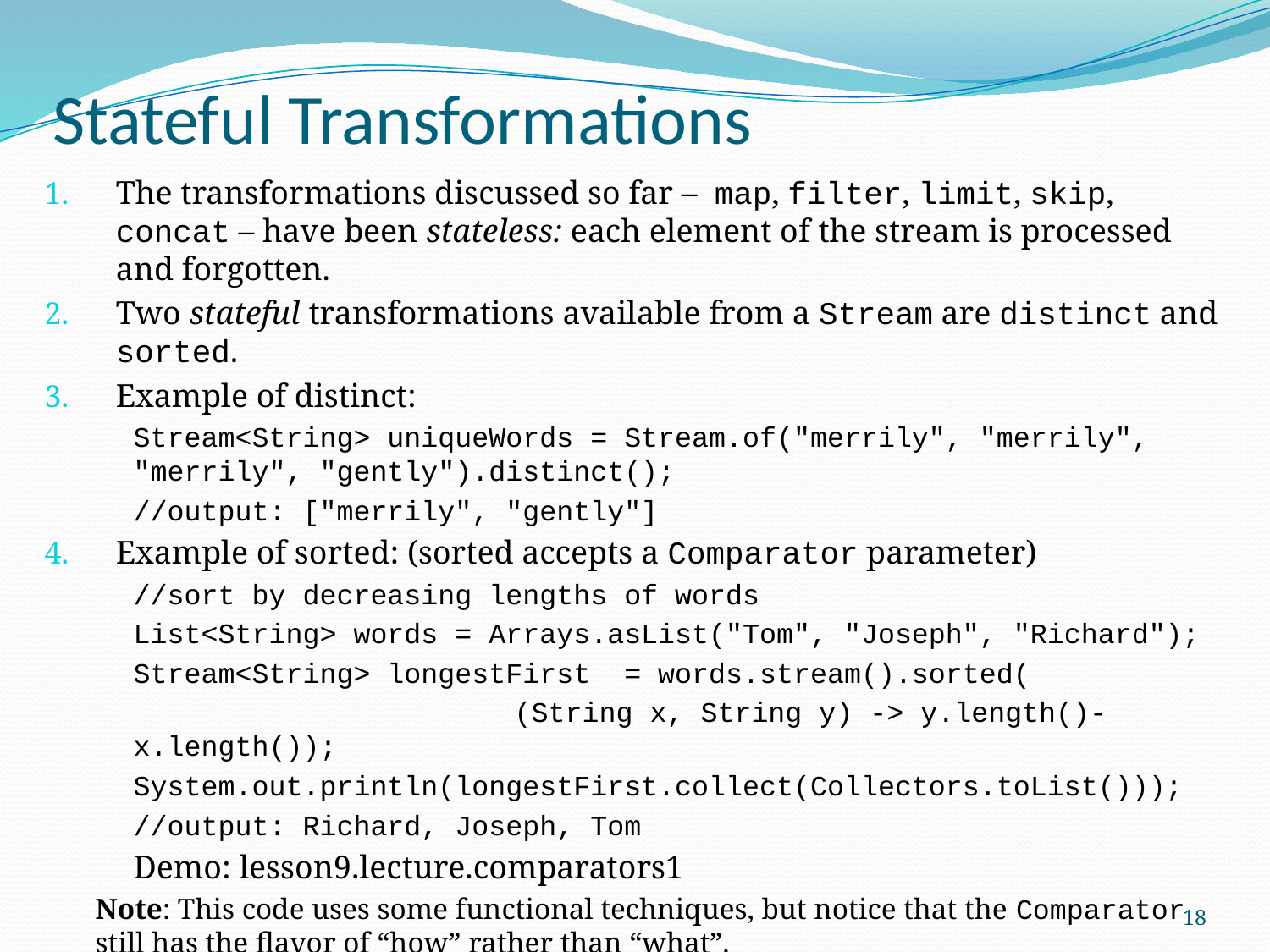

# Stateful Transformations
The transformations discussed so far –  map, filter, limit, skip, concat – have been stateless: each element of the stream is processed and forgotten.
Two stateful transformations available from a Stream are distinct and sorted.
Example of distinct:
Stream<String> uniqueWords = Stream.of("merrily", "merrily", "merrily", "gently").distinct();
//output: ["merrily", "gently"]
Example of sorted: (sorted accepts a Comparator parameter)
//sort by decreasing lengths of words
List<String> words = Arrays.asList("Tom", "Joseph", "Richard");
Stream<String> longestFirst  = words.stream().sorted(
			(String x, String y) -> y.length()-x.length());
System.out.println(longestFirst.collect(Collectors.toList()));
//output: Richard, Joseph, Tom
Demo: lesson9.lecture.comparators1
Note: This code uses some functional techniques, but notice that the Comparator still has the flavor of “how” rather than “what”.

18